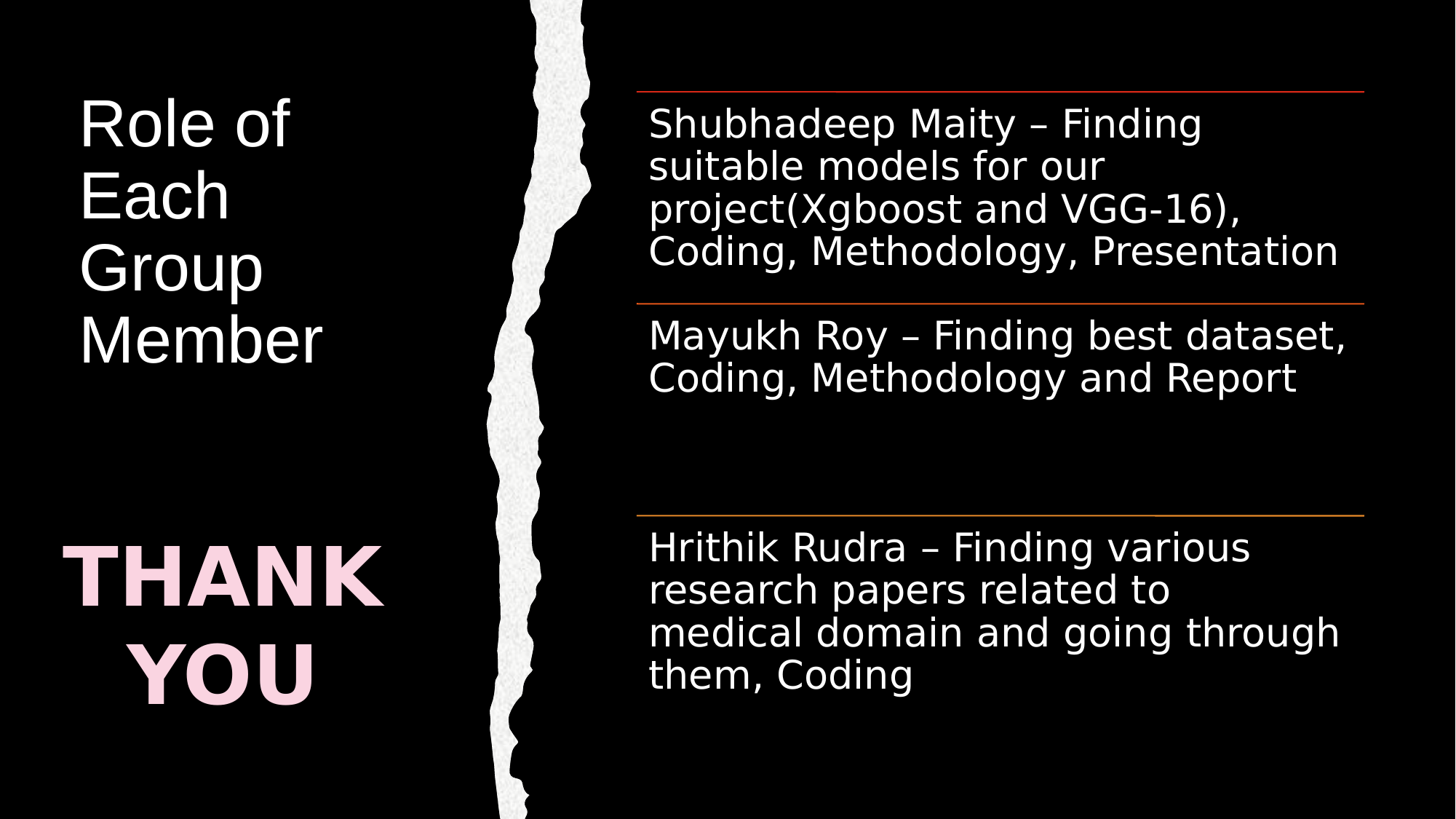

# Role of Each Group Member

Shubhadeep Maity – Finding suitable models for our project(Xgboost and VGG-16), Coding, Methodology, Presentation
Mayukh Roy – Finding best dataset, Coding, Methodology and Report
Hrithik Rudra – Finding various research papers related to medical domain and going through them, Coding
THANK
YOU